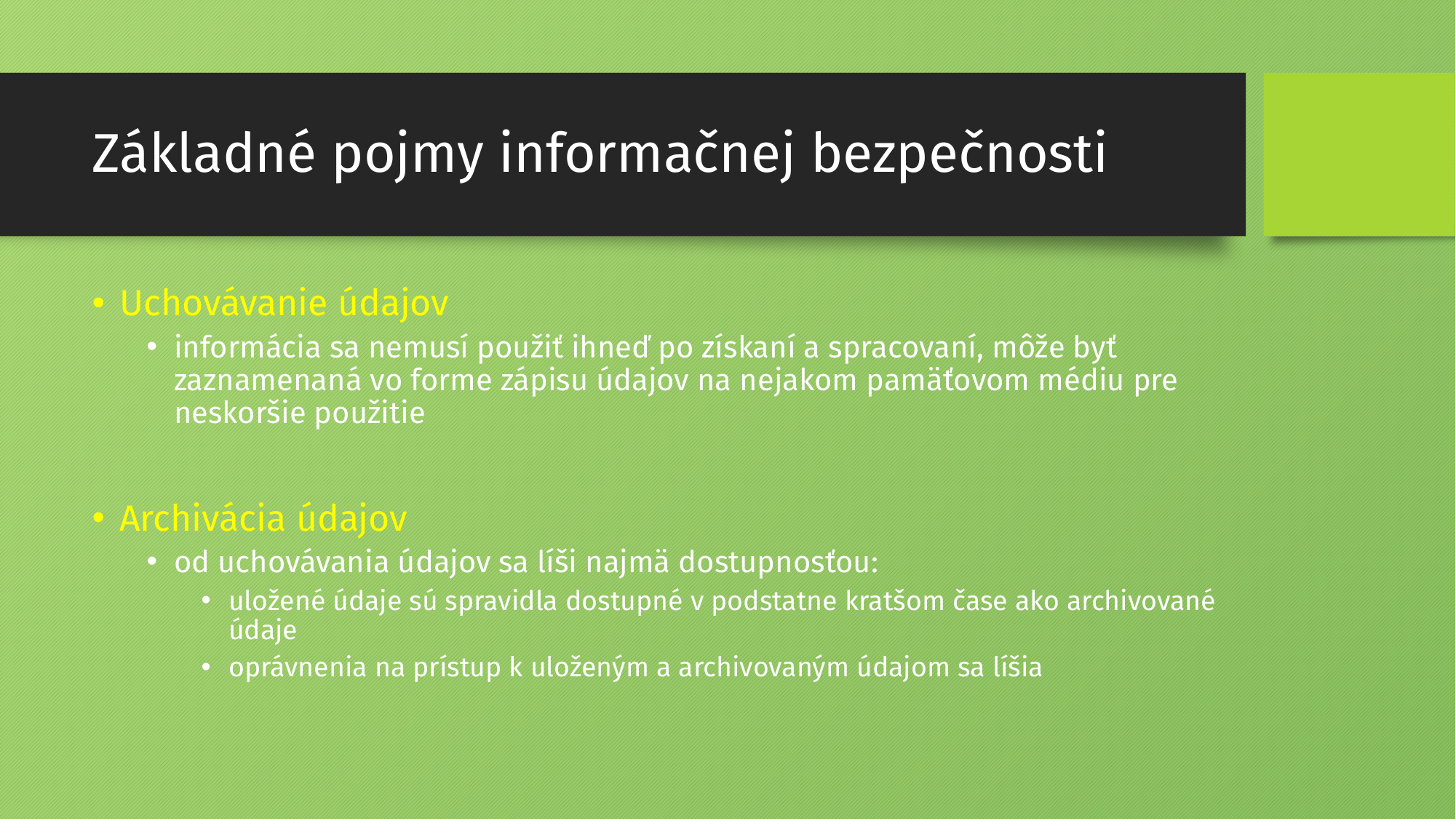

# Základné pojmy informačnej bezpečnosti
Uchovávanie údajov
informácia sa nemusí použiť ihneď po získaní a spracovaní, môže byť zaznamenaná vo forme zápisu údajov na nejakom pamäťovom médiu pre neskoršie použitie

Archivácia údajov
od uchovávania údajov sa líši najmä dostupnosťou:
uložené údaje sú spravidla dostupné v podstatne kratšom čase ako archivované údaje
oprávnenia na prístup k uloženým a archivovaným údajom sa líšia